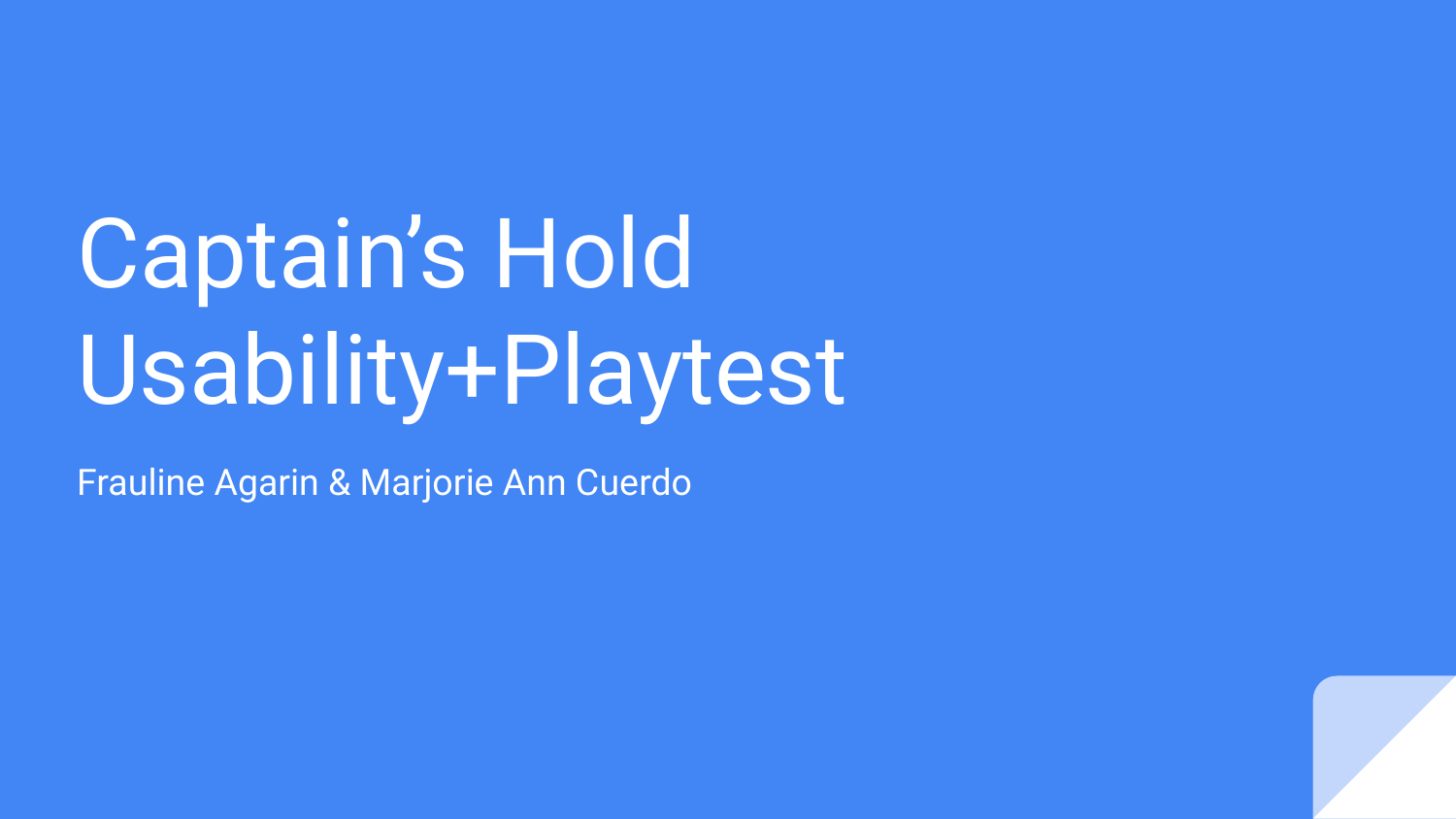

# Captain’s Hold
Usability+Playtest
Frauline Agarin & Marjorie Ann Cuerdo